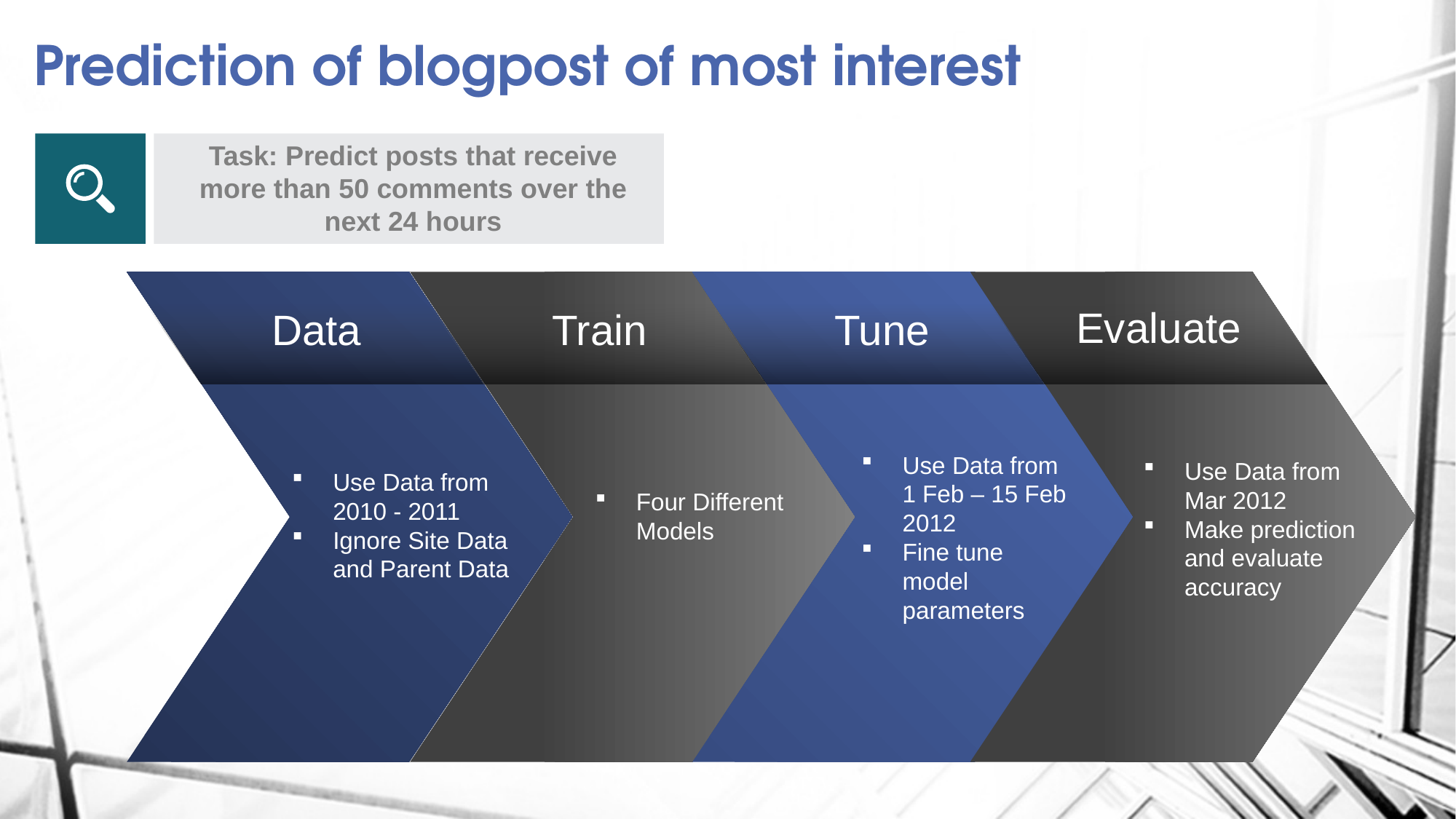

# Prediction of blogpost of most interest
Task: Predict posts that receive more than 50 comments over the next 24 hours

Data
Use Data from 2010 - 2011
Ignore Site Data and Parent Data

Train
Four Different Models

Tune

Evaluate
Use Data from Mar 2012
Make prediction and evaluate accuracy

Item 2
Use Data from 1 Feb – 15 Feb 2012
Fine tune model parameters